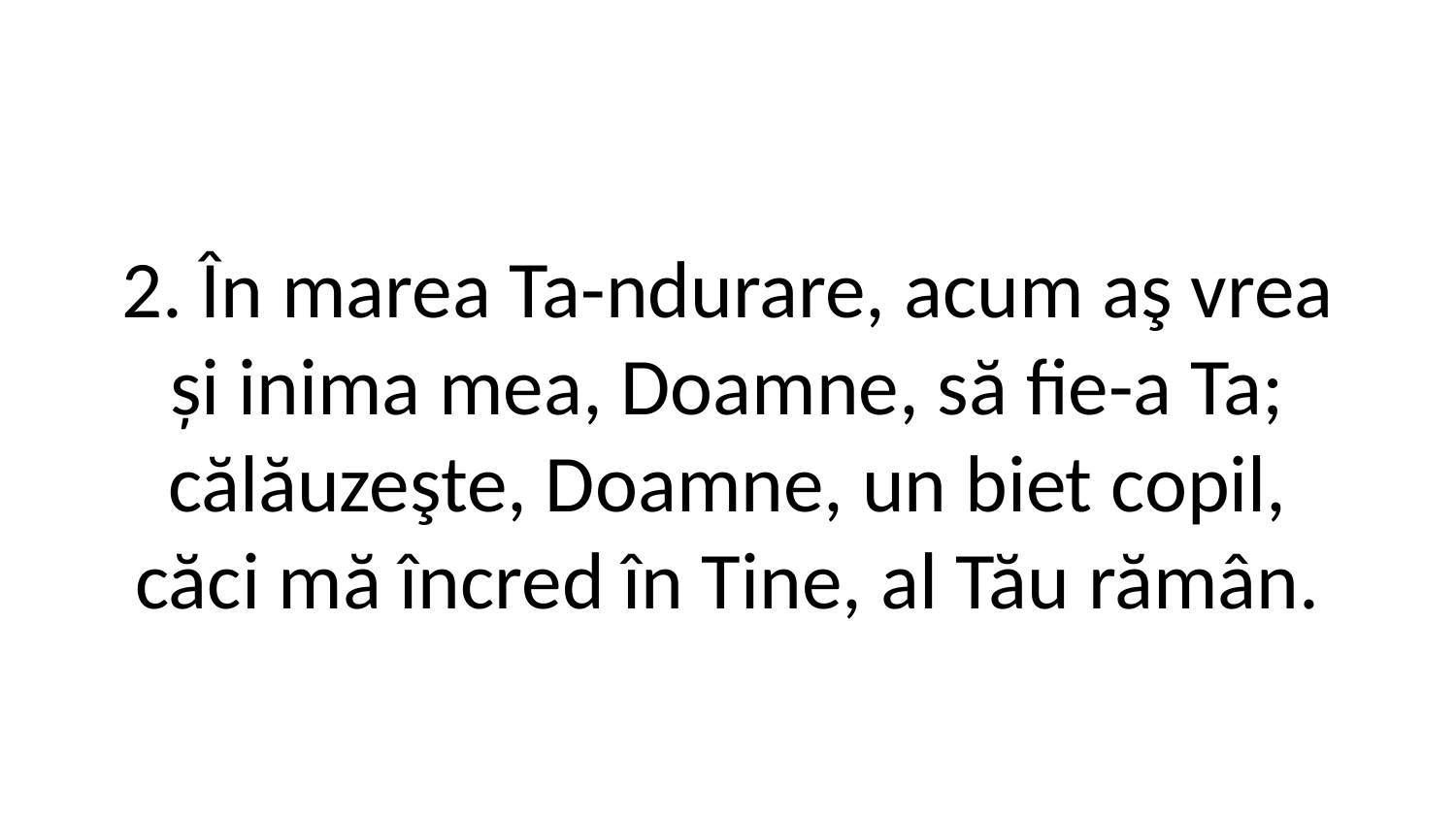

2. În marea Ta-ndurare, acum aş vrea
și inima mea, Doamne, să fie-a Ta;
călăuzeşte, Doamne, un biet copil,
căci mă încred în Tine, al Tău rămân.